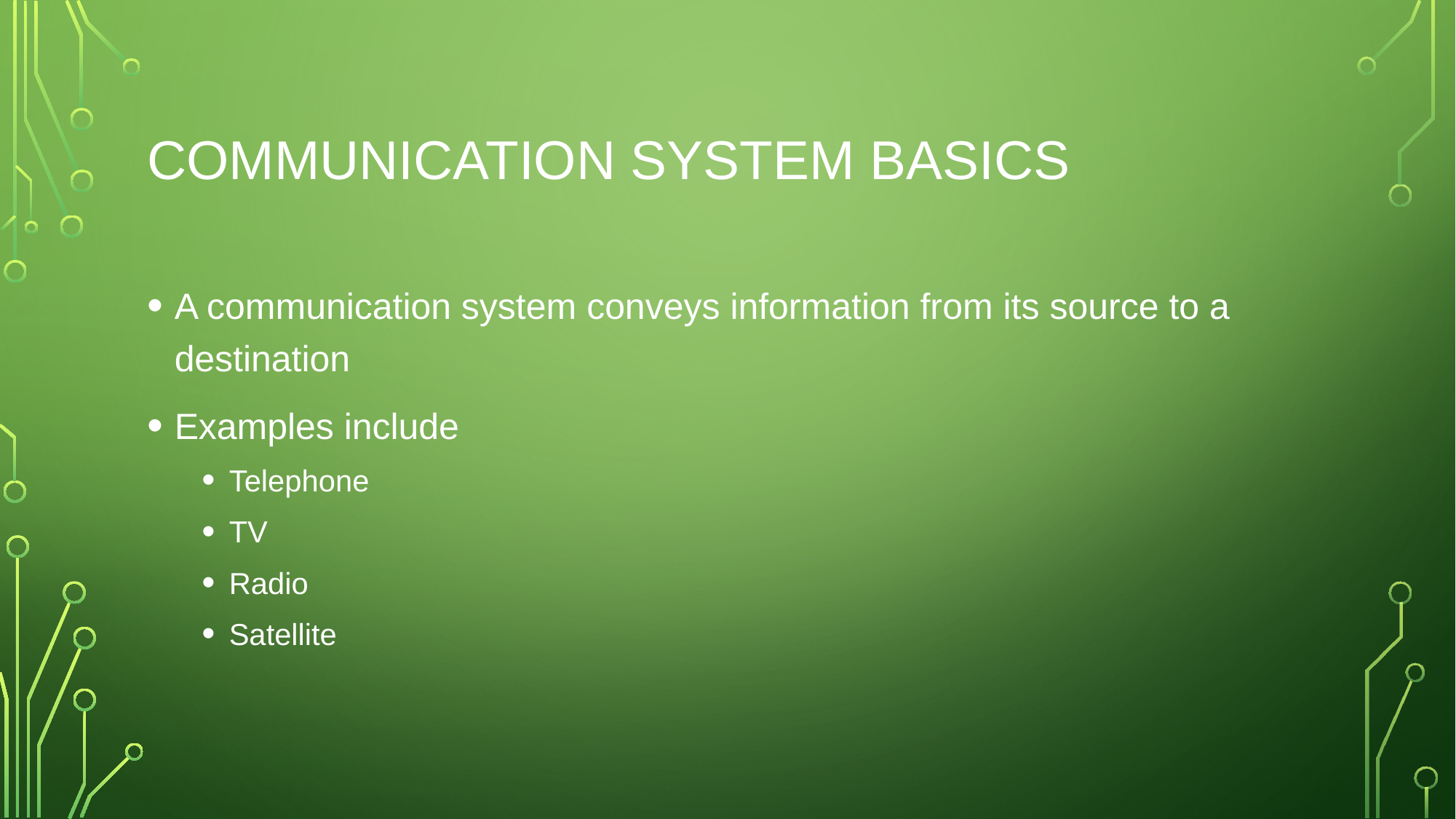

# Communication system basics
A communication system conveys information from its source to a destination
Examples include
Telephone
TV
Radio
Satellite